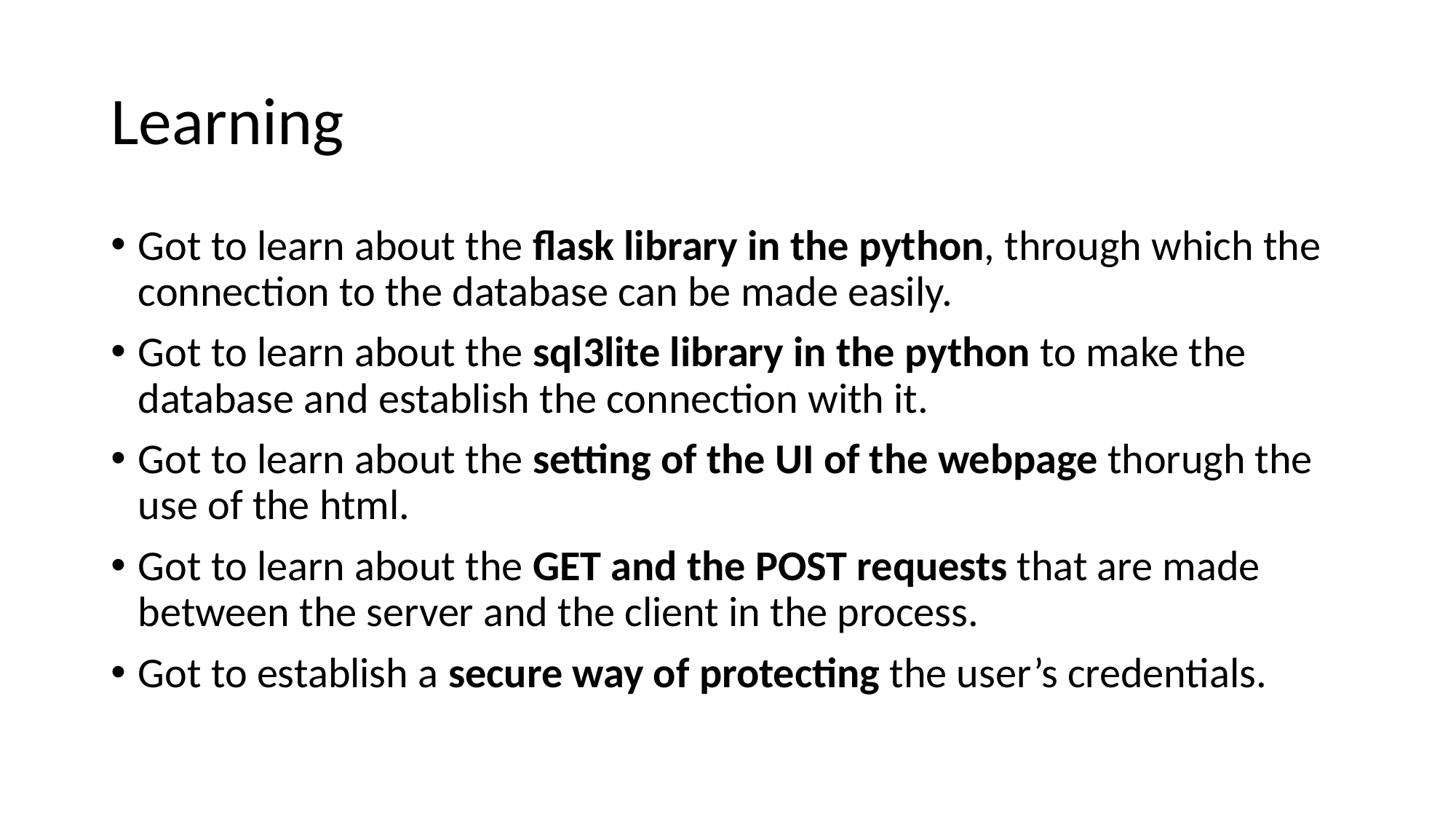

# Learning
Got to learn about the flask library in the python, through which the connection to the database can be made easily.
Got to learn about the sql3lite library in the python to make the database and establish the connection with it.
Got to learn about the setting of the UI of the webpage thorugh the use of the html.
Got to learn about the GET and the POST requests that are made between the server and the client in the process.
Got to establish a secure way of protecting the user’s credentials.